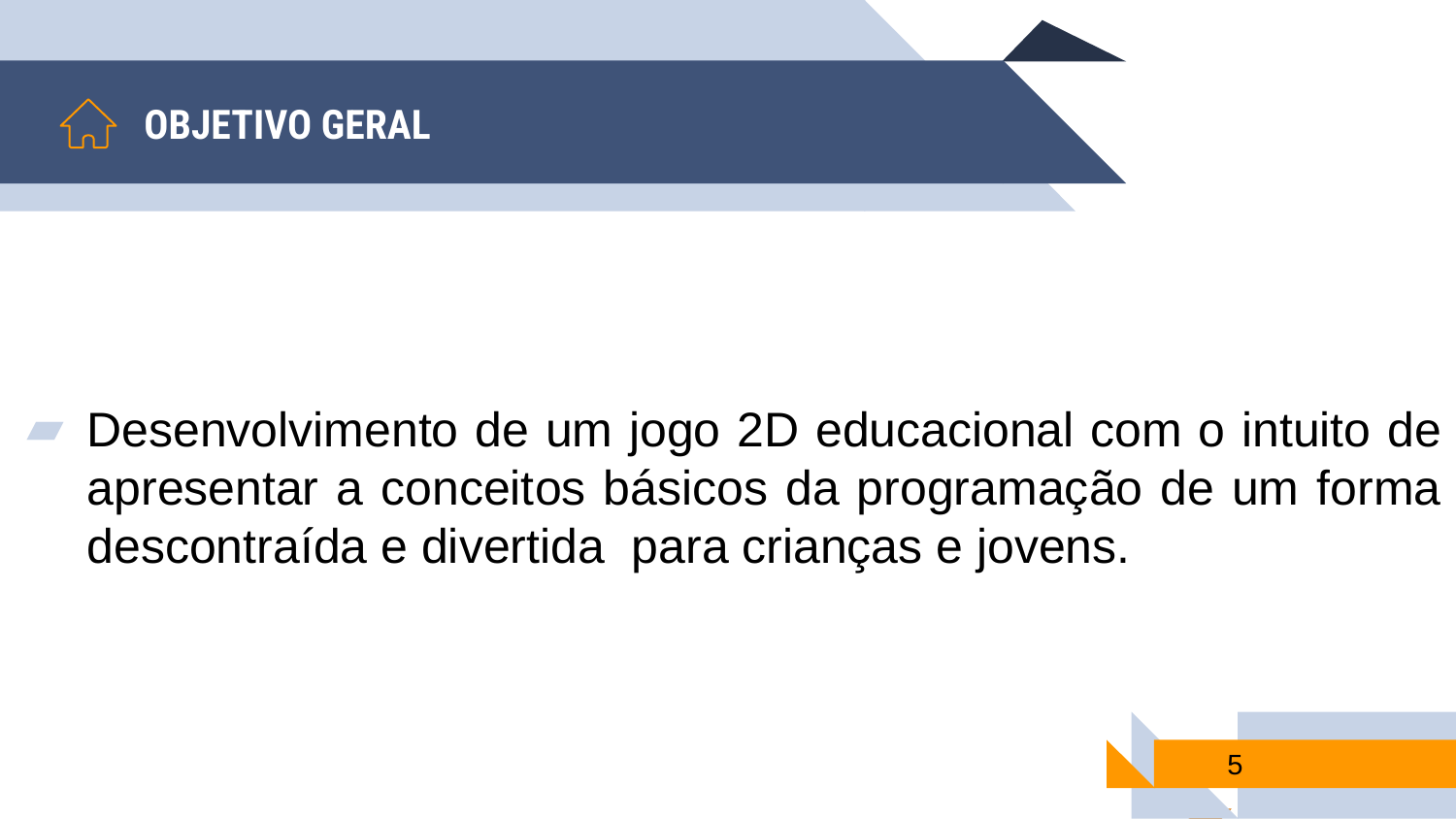

OBJETIVO GERAL

Desenvolvimento de um jogo 2D educacional com o intuito de apresentar a conceitos básicos da programação de um forma descontraída e divertida  para crianças e jovens.

5